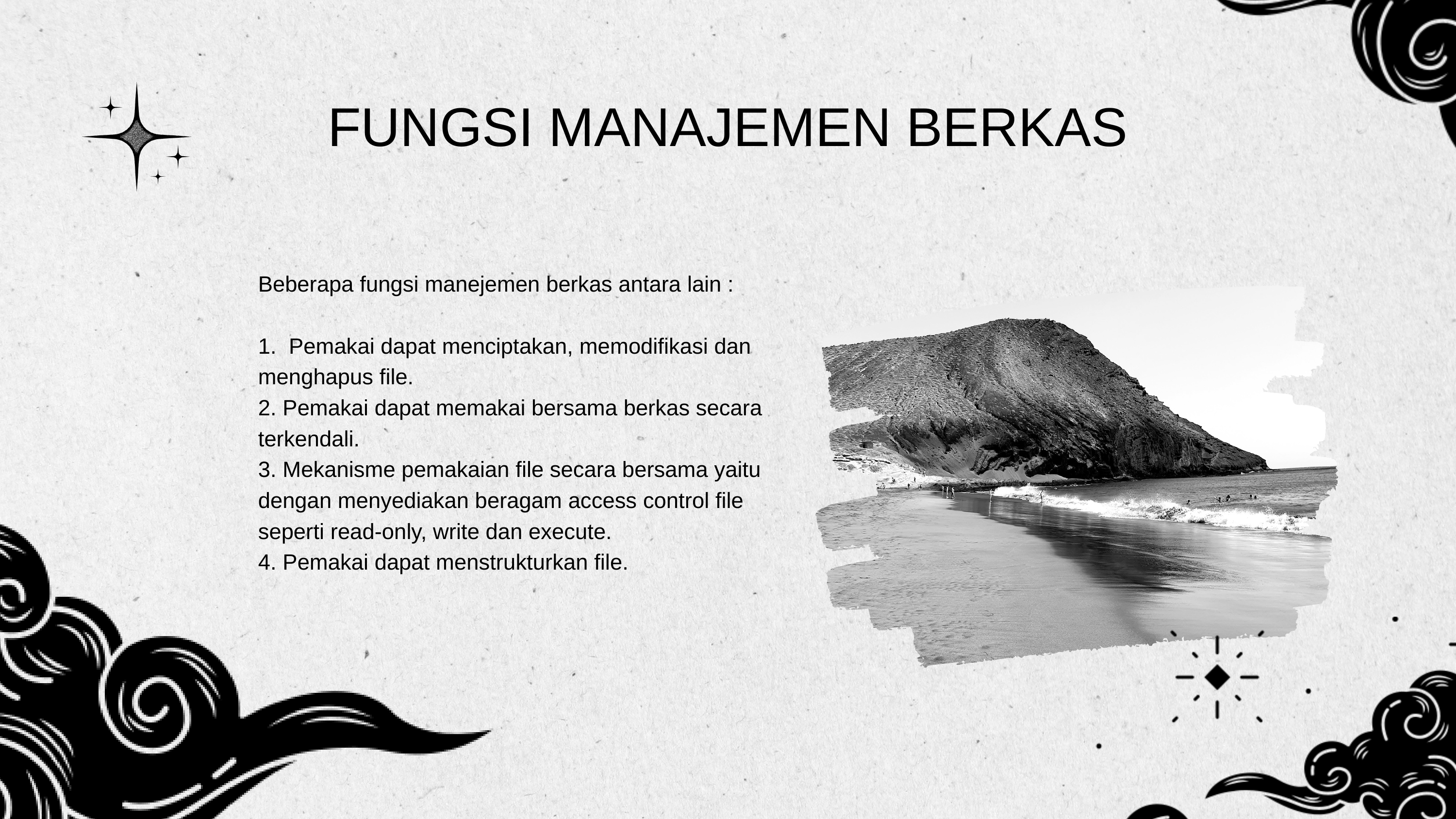

FUNGSI MANAJEMEN BERKAS

Beberapa fungsi manejemen berkas antara lain :

1.  Pemakai dapat menciptakan, memodifikasi dan   menghapus file.
2. Pemakai dapat memakai bersama berkas secara terkendali.
3. Mekanisme pemakaian file secara bersama yaitu dengan menyediakan beragam access control file seperti read-only, write dan execute.
4. Pemakai dapat menstrukturkan file.